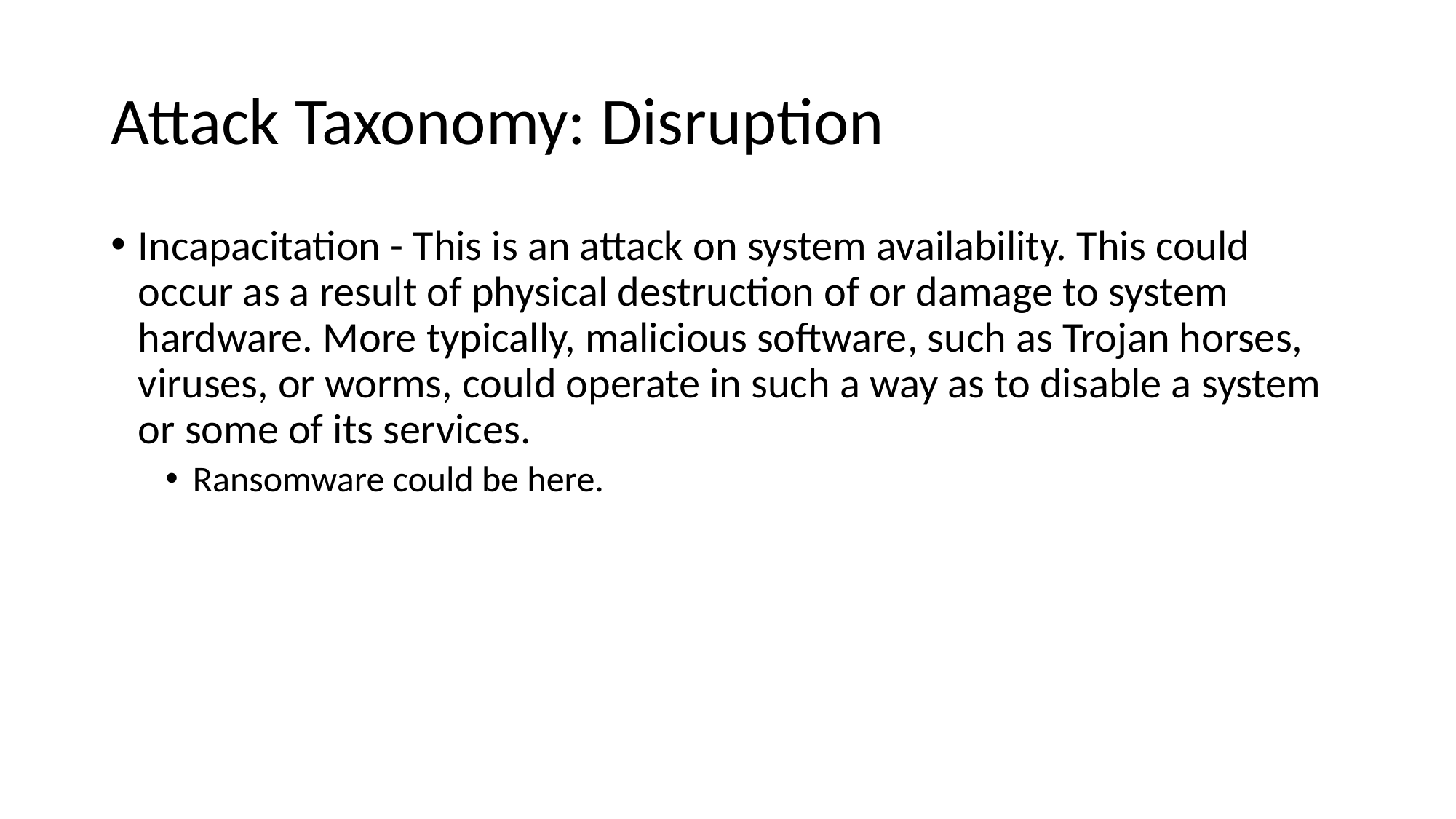

# Attack Taxonomy: Disruption
Incapacitation - This is an attack on system availability. This could occur as a result of physical destruction of or damage to system hardware. More typically, malicious software, such as Trojan horses, viruses, or worms, could operate in such a way as to disable a system or some of its services.
Ransomware could be here.